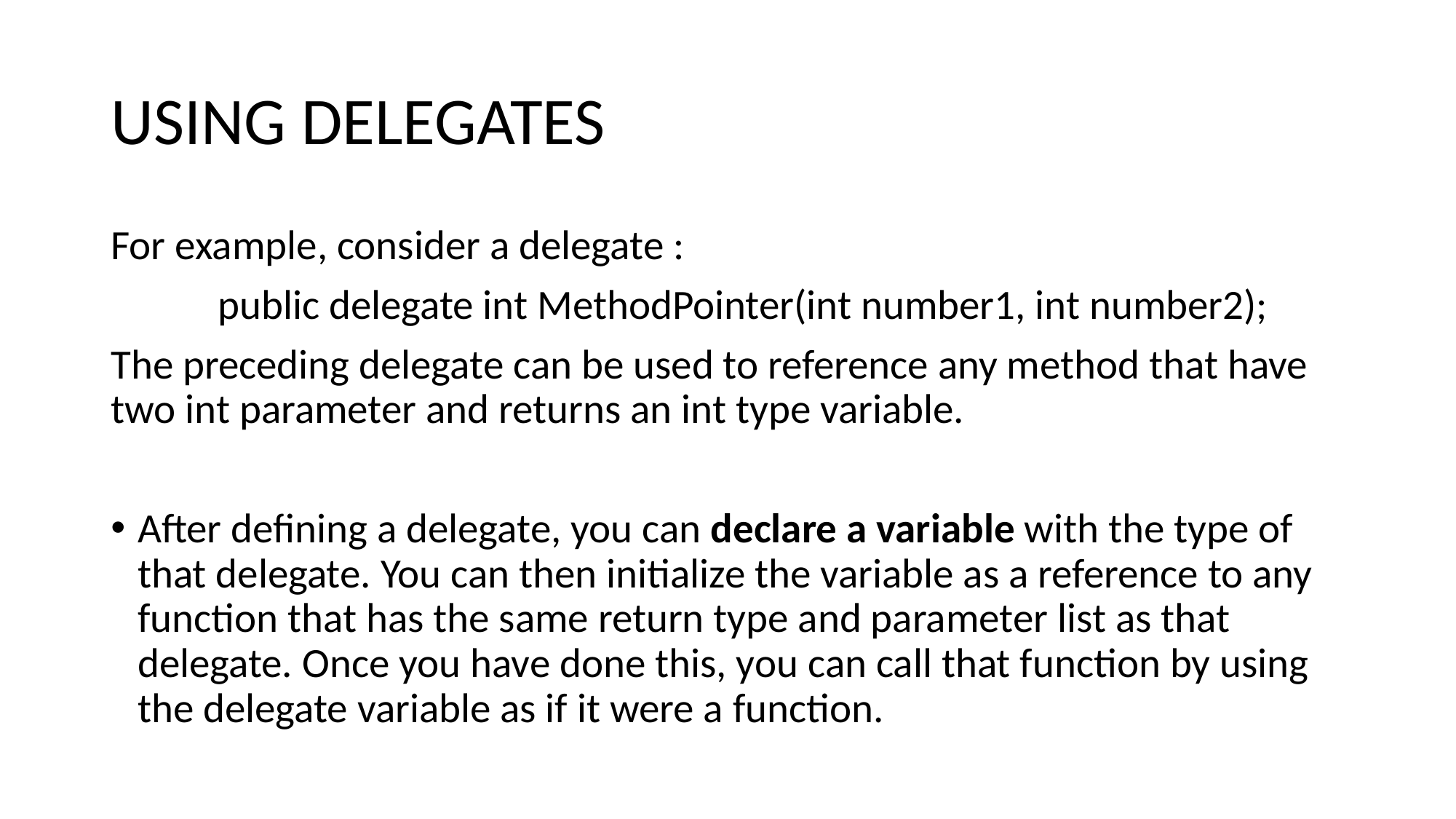

# USING DELEGATES
For example, consider a delegate :
	public delegate int MethodPointer(int number1, int number2);
The preceding delegate can be used to reference any method that have two int parameter and returns an int type variable.

After defining a delegate, you can declare a variable with the type of that delegate. You can then initialize the variable as a reference to any function that has the same return type and parameter list as that delegate. Once you have done this, you can call that function by using the delegate variable as if it were a function.